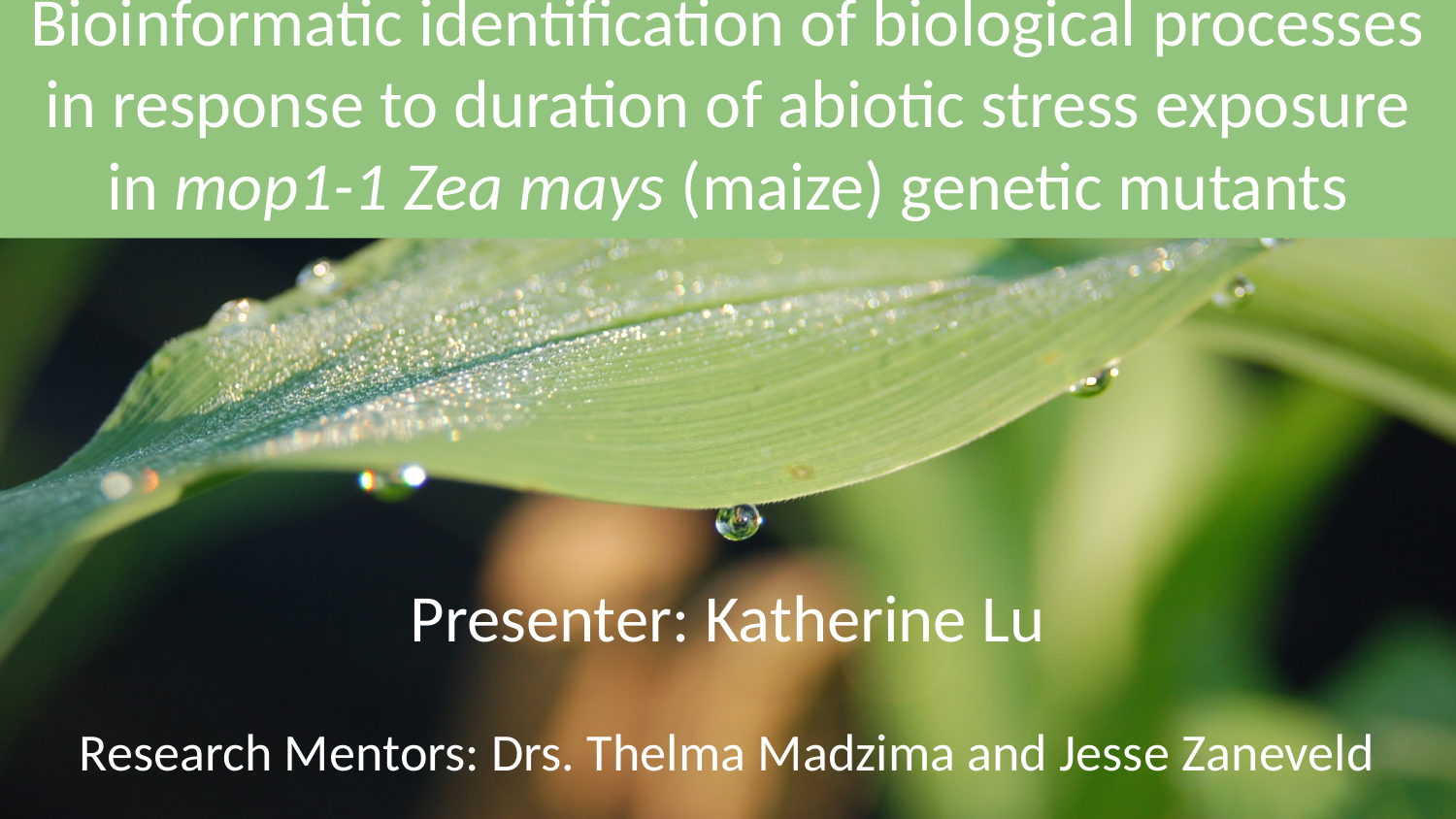

# Bioinformatic identification of biological processes in response to duration of abiotic stress exposure in mop1-1 Zea mays (maize) genetic mutants
Presenter: Katherine Lu

Research Mentors: Drs. Thelma Madzima and Jesse Zaneveld